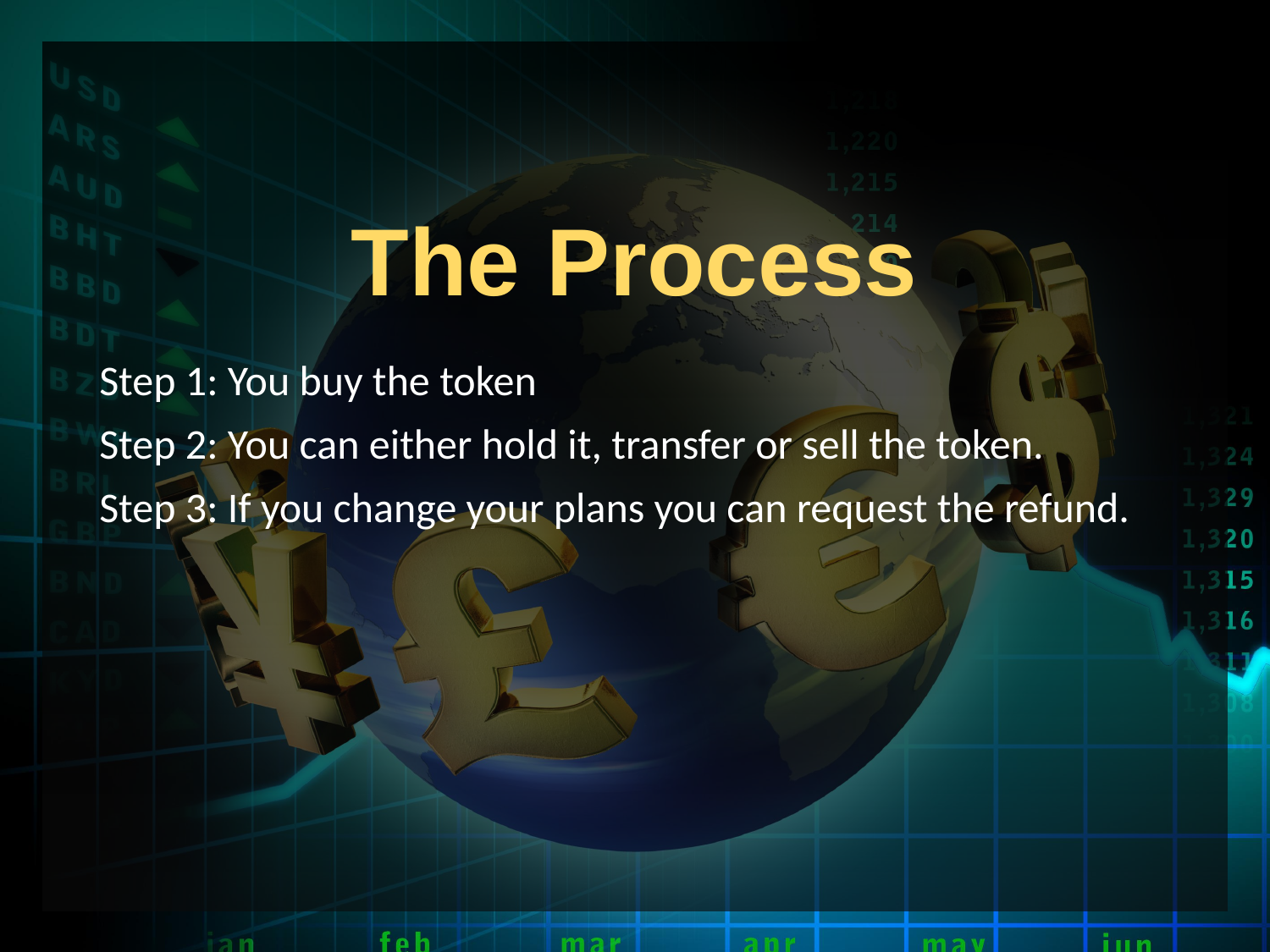

# The Process
Step 1: You buy the token
Step 2: You can either hold it, transfer or sell the token.
Step 3: If you change your plans you can request the refund.